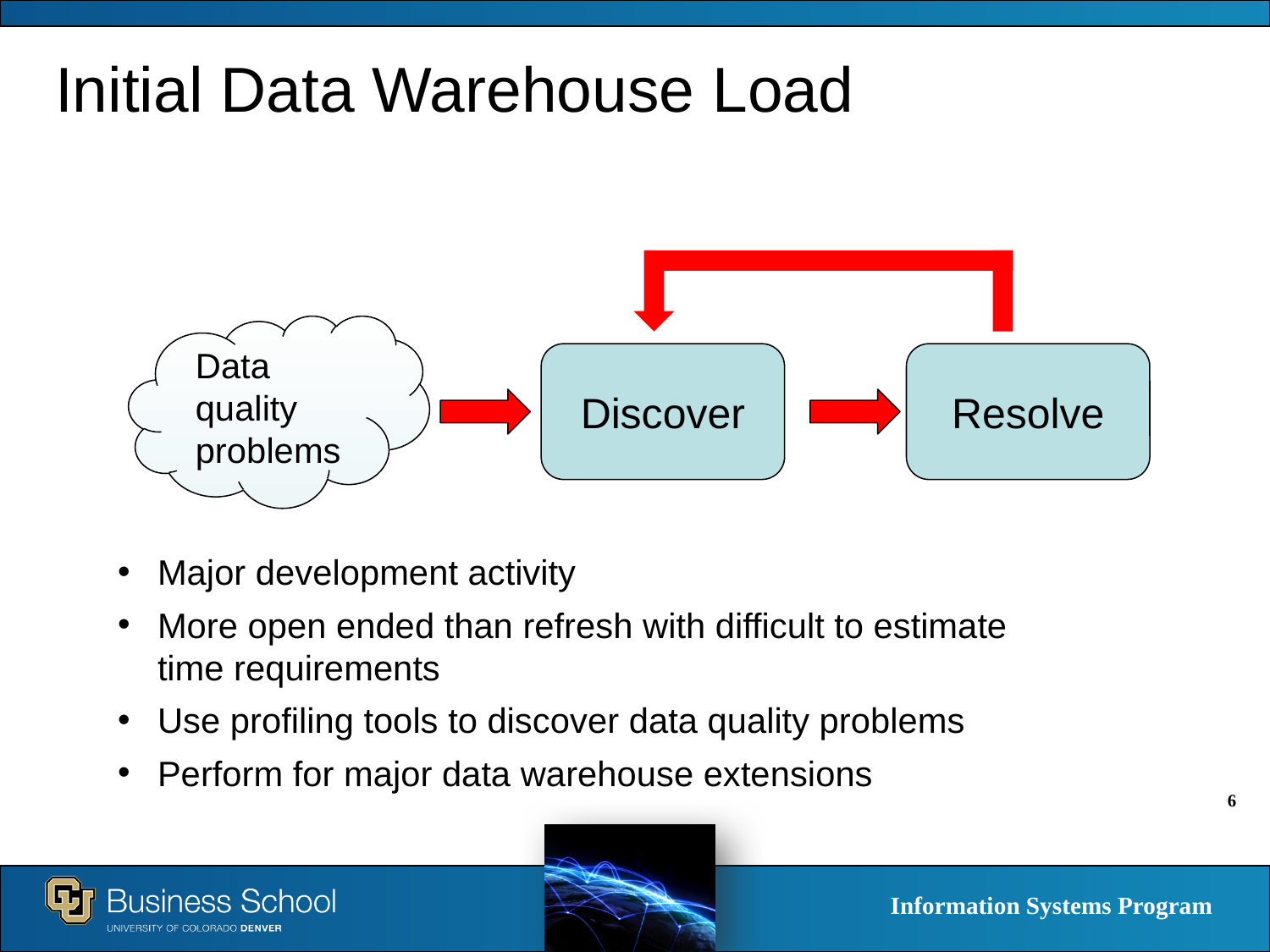

# Initial Data Warehouse Load

Data quality problems
Discover
Resolve

Major development activity
More open ended than refresh with difficult to estimate time requirements
Use profiling tools to discover data quality problems
Perform for major data warehouse extensions